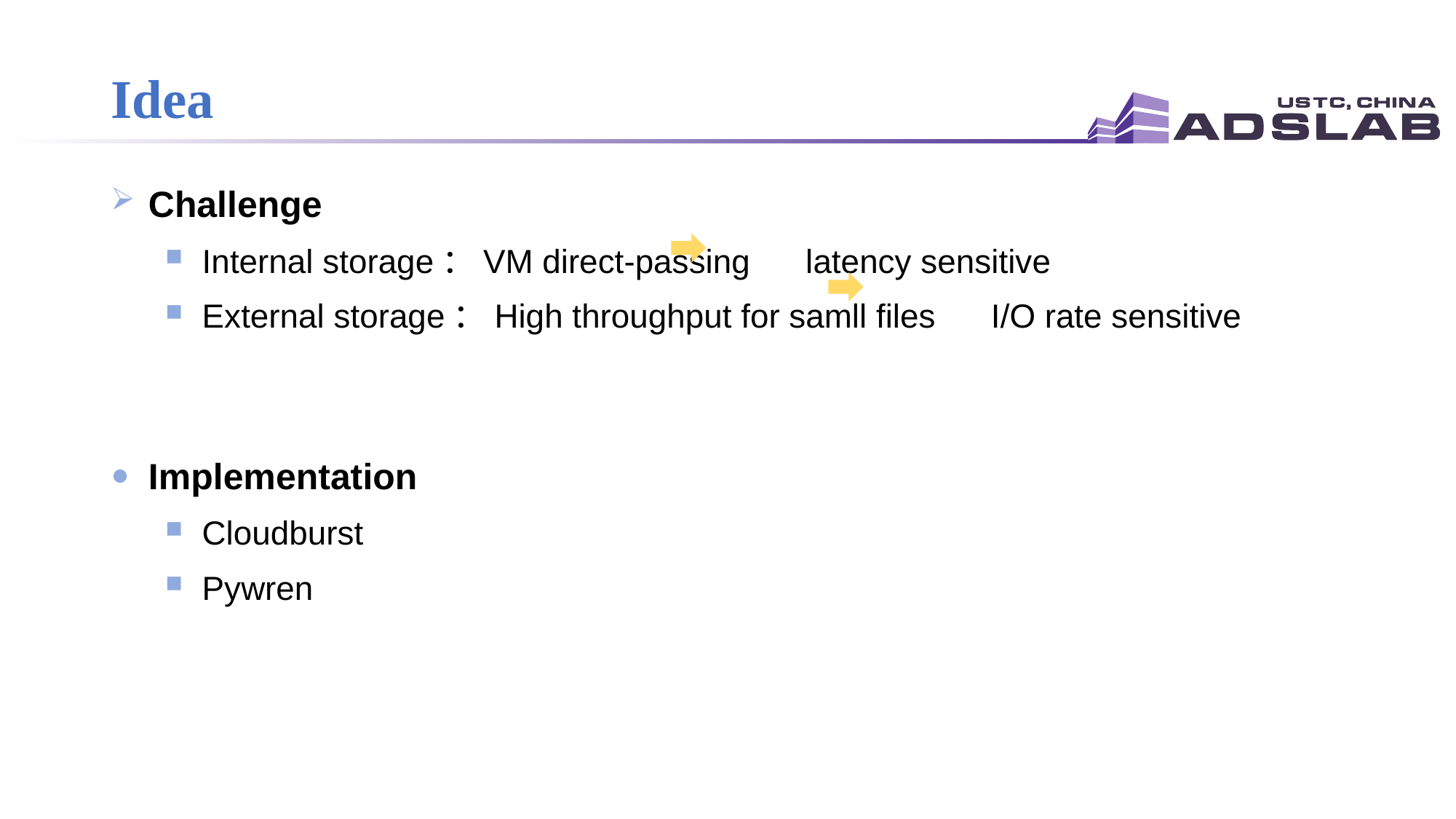

# Idea
 Challenge
 Internal storage：VM direct-passing      latency sensitive
 External storage：High throughput for samll files      I/O rate sensitive

 Implementation
 Cloudburst
 Pywren